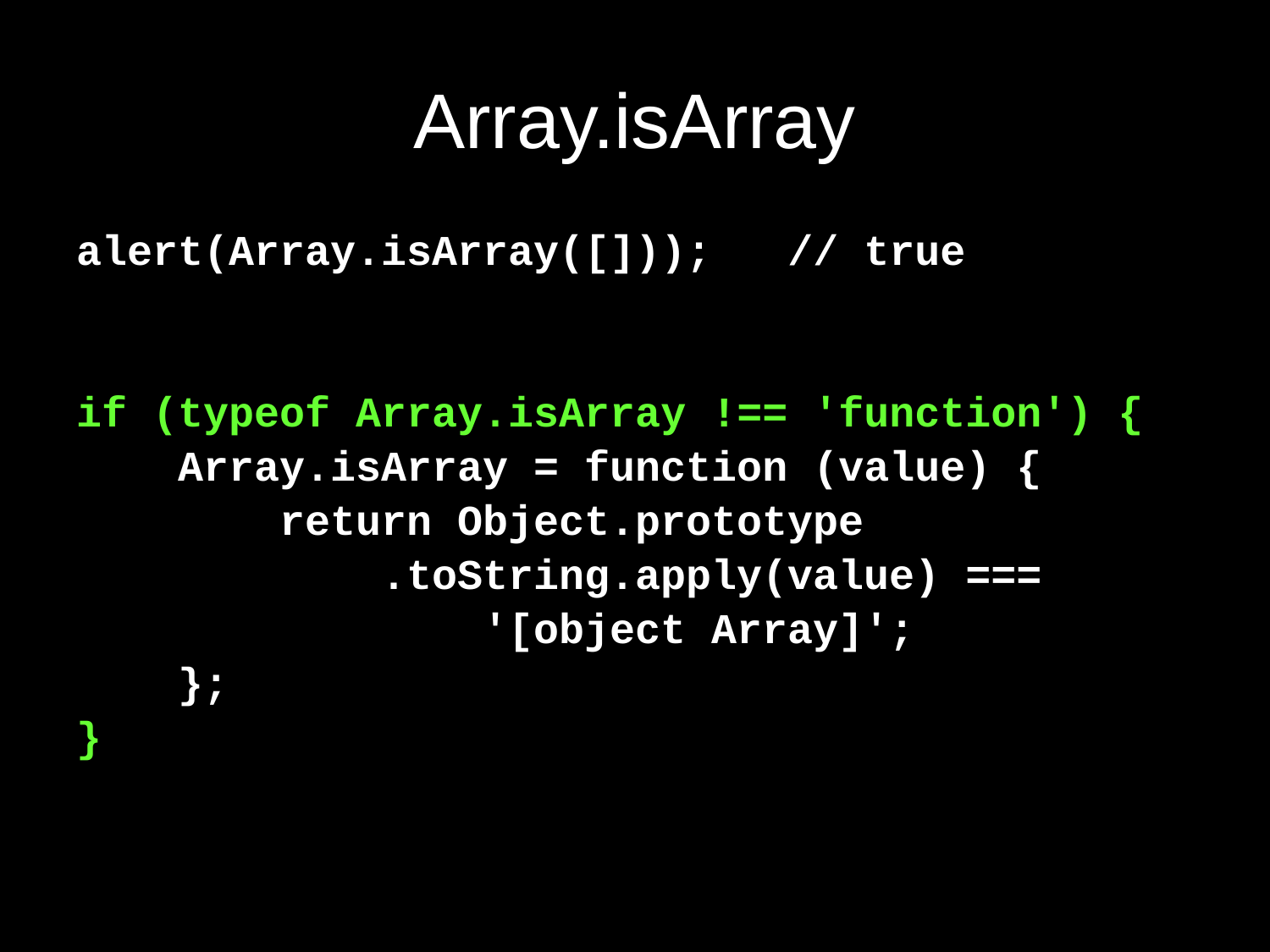

# Array.isArray
alert(Array.isArray([]));   // true

if (typeof Array.isArray !== 'function') {
    Array.isArray = function (value) {
        return Object.prototype
            .toString.apply(value) ===
                '[object Array]';
    };
}